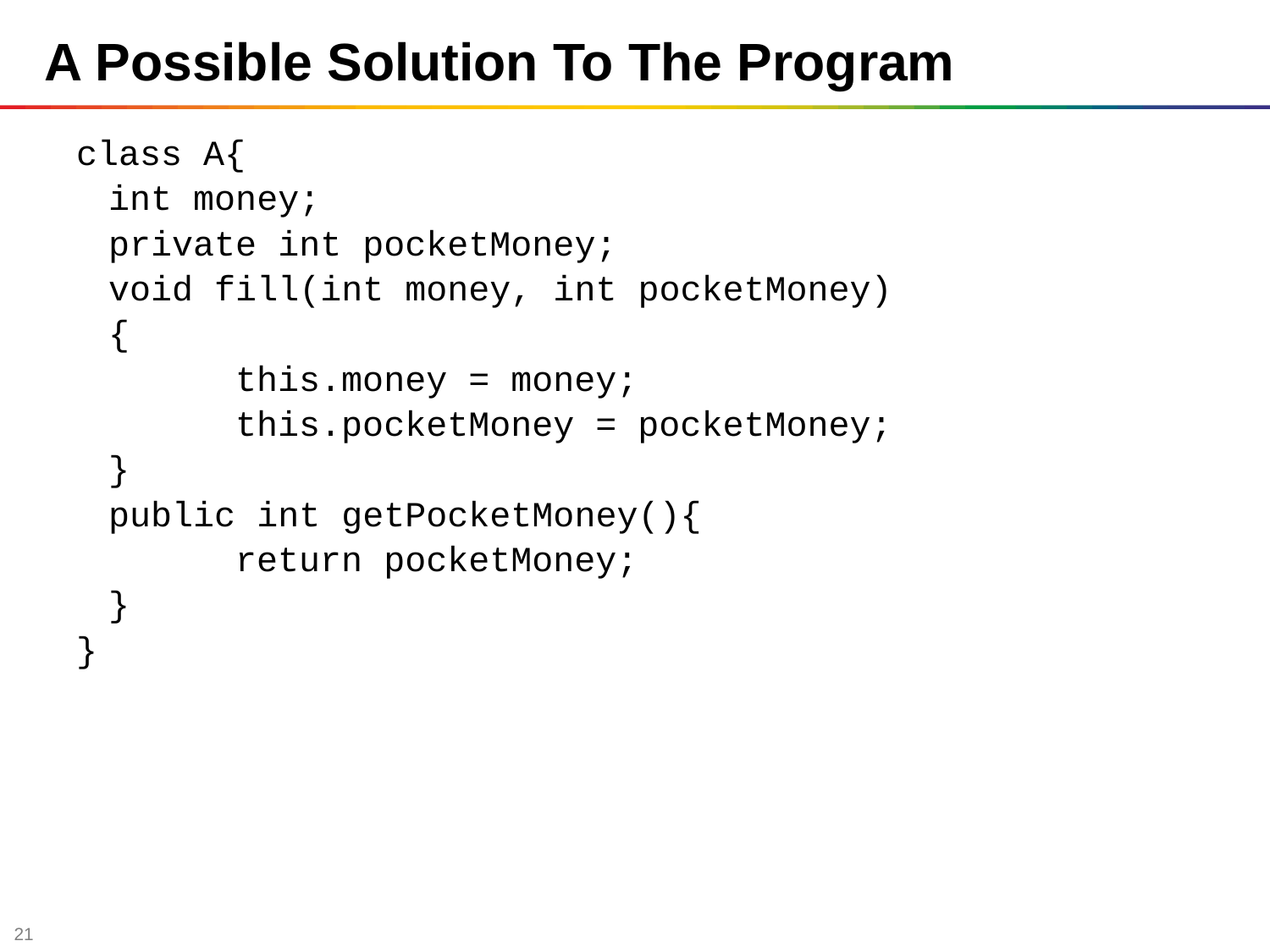

A Possible Solution To The Program
class A{
	int money;
	private int pocketMoney;
	void fill(int money, int pocketMoney)
	{
		this.money = money;
		this.pocketMoney = pocketMoney;
	}
	public int getPocketMoney(){
		return pocketMoney;
	}
}